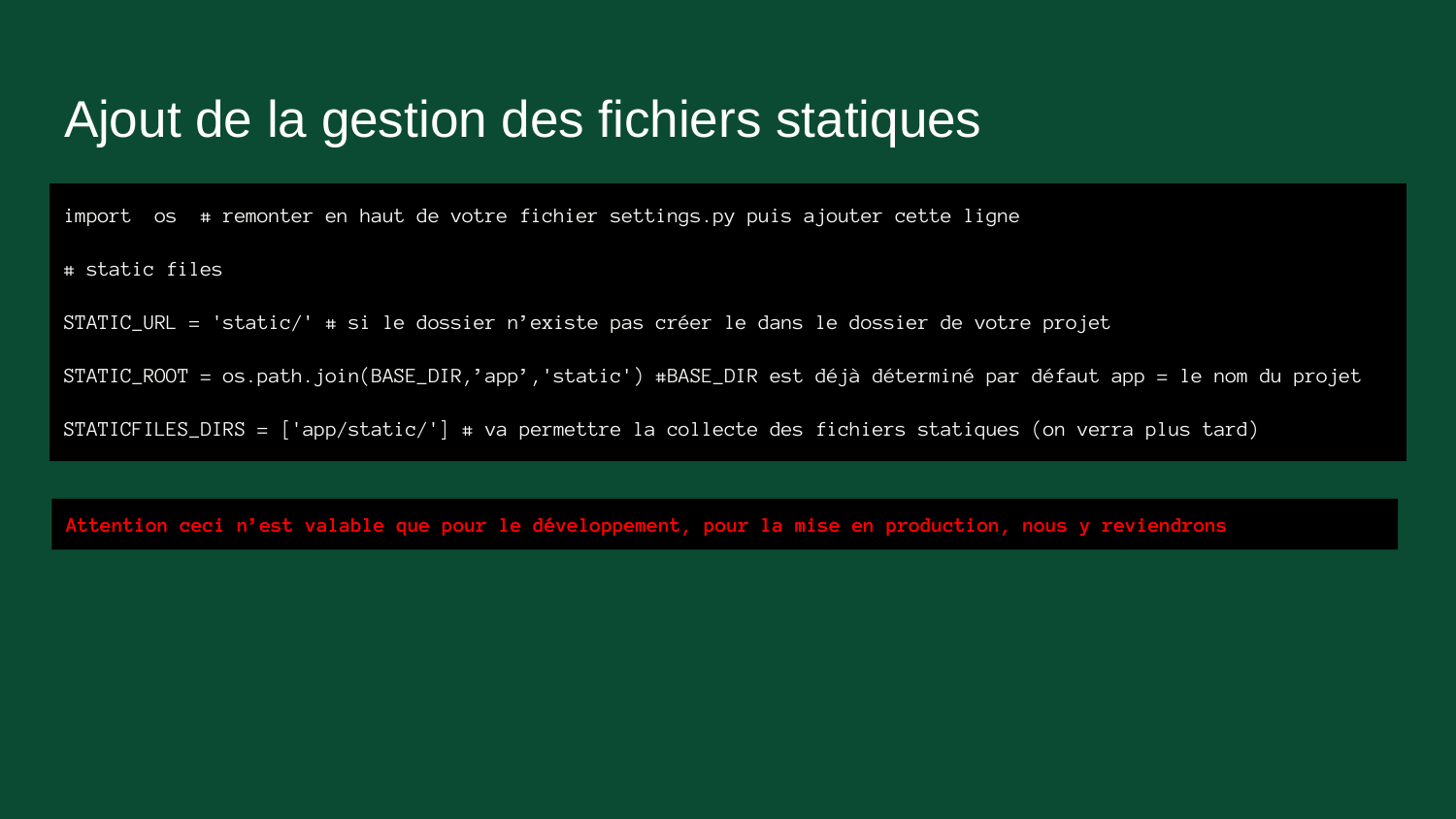

# Ajout de la gestion des fichiers statiques
import  os  # remonter en haut de votre fichier settings.py puis ajouter cette ligne
# static files
STATIC_URL = 'static/' # si le dossier n’existe pas créer le dans le dossier de votre projet
STATIC_ROOT = os.path.join(BASE_DIR,’app’,'static') #BASE_DIR est déjà déterminé par défaut app = le nom du projet
STATICFILES_DIRS = ['app/static/'] # va permettre la collecte des fichiers statiques (on verra plus tard)
Attention ceci n’est valable que pour le développement, pour la mise en production, nous y reviendrons